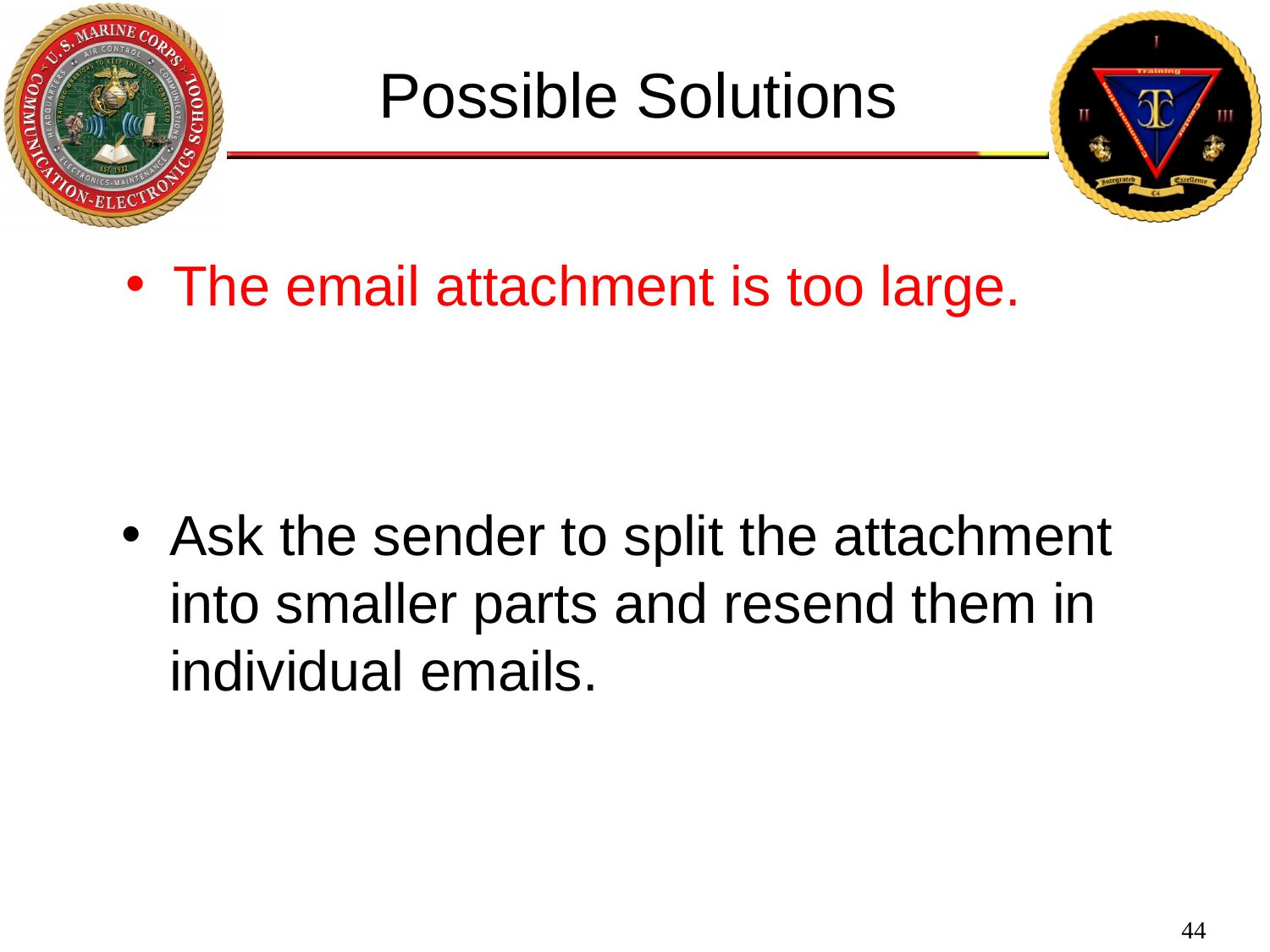

Possible Solutions
The email attachment is too large.

Ask the sender to split the attachment into smaller parts and resend them in individual emails.